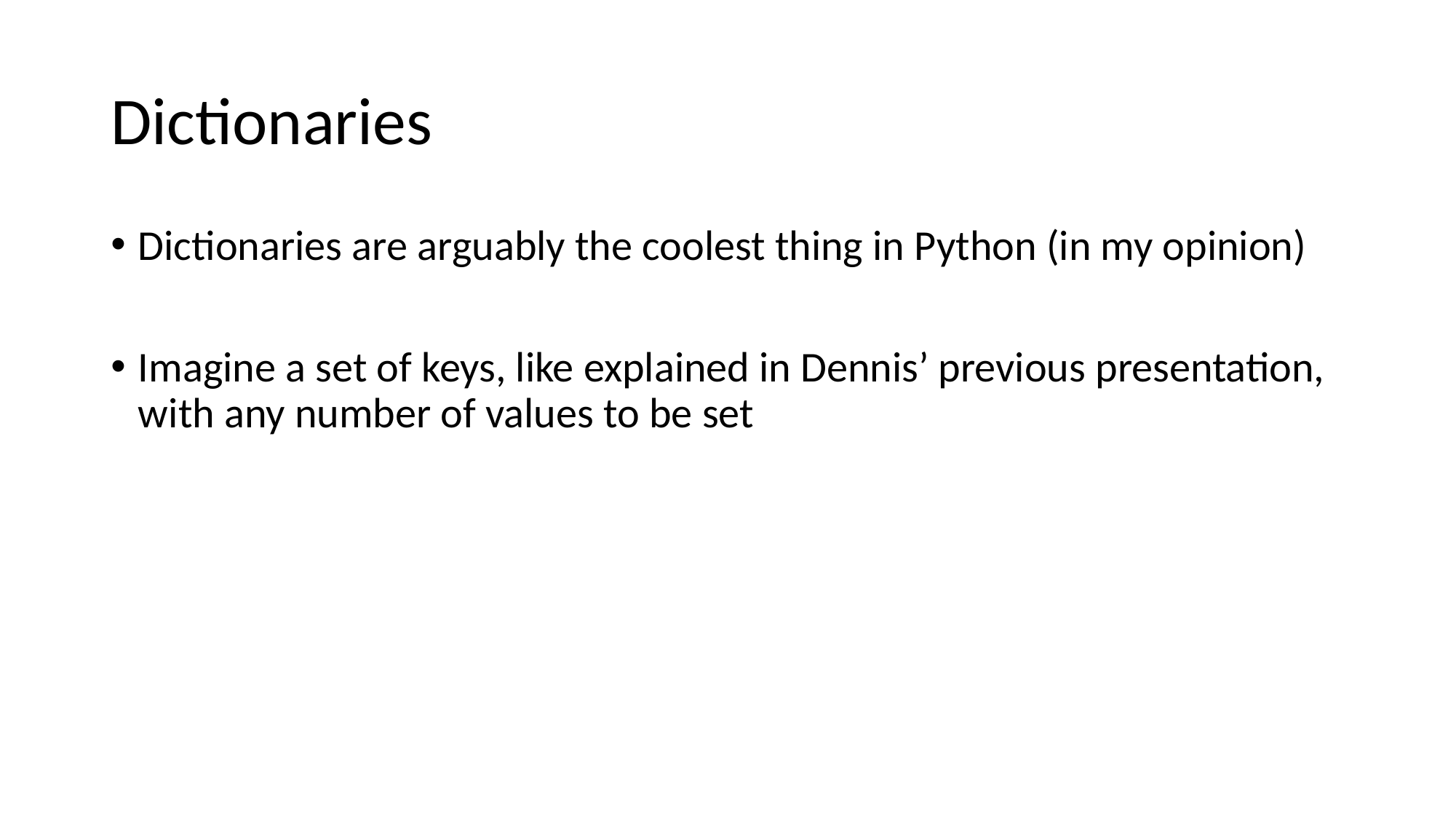

# Dictionaries
Dictionaries are arguably the coolest thing in Python (in my opinion)

Imagine a set of keys, like explained in Dennis’ previous presentation, with any number of values to be set